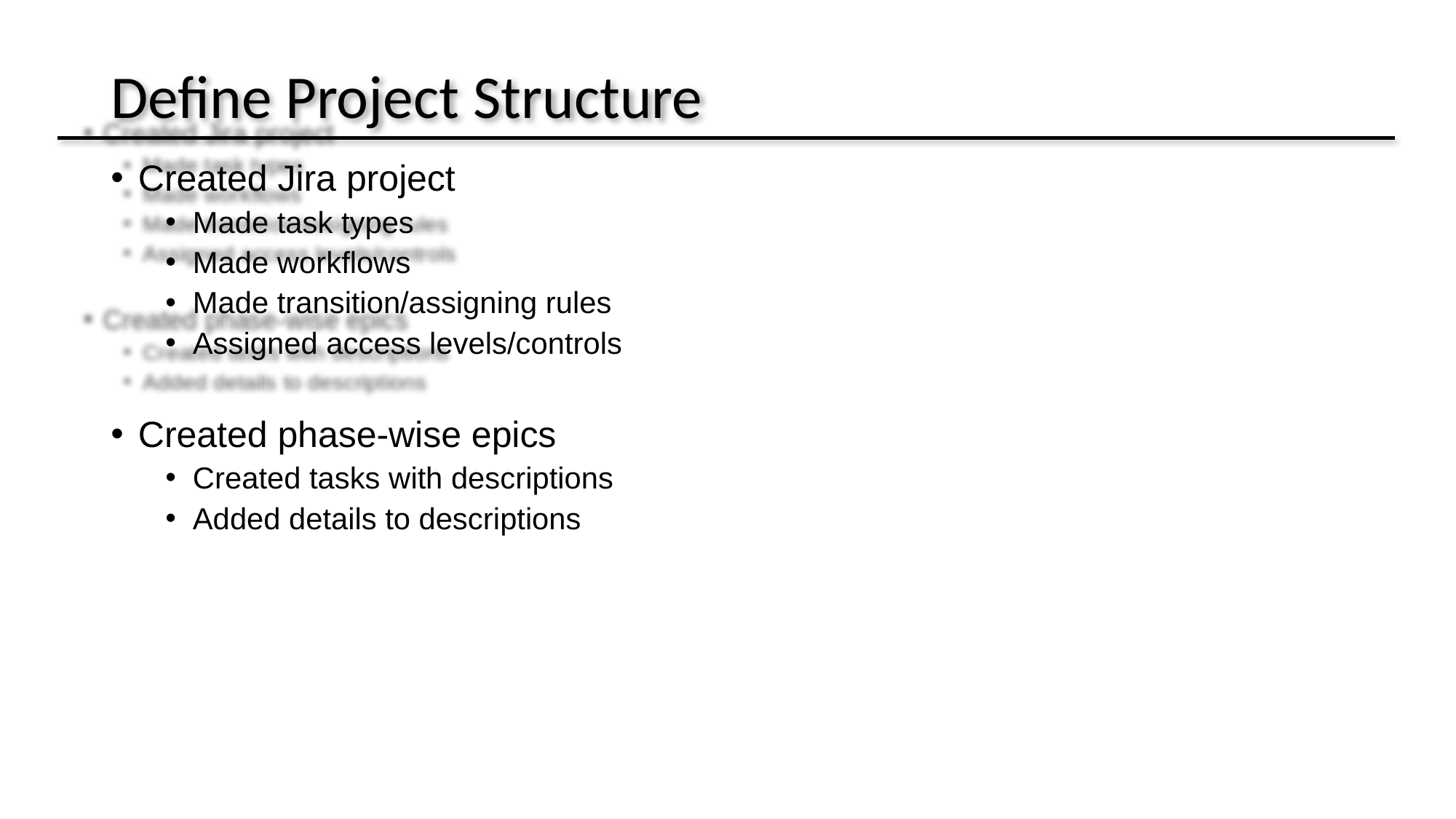

# Define Project Structure
Created Jira project
Made task types
Made workflows
Made transition/assigning rules
Assigned access levels/controls

Created phase-wise epics
Created tasks with descriptions
Added details to descriptions